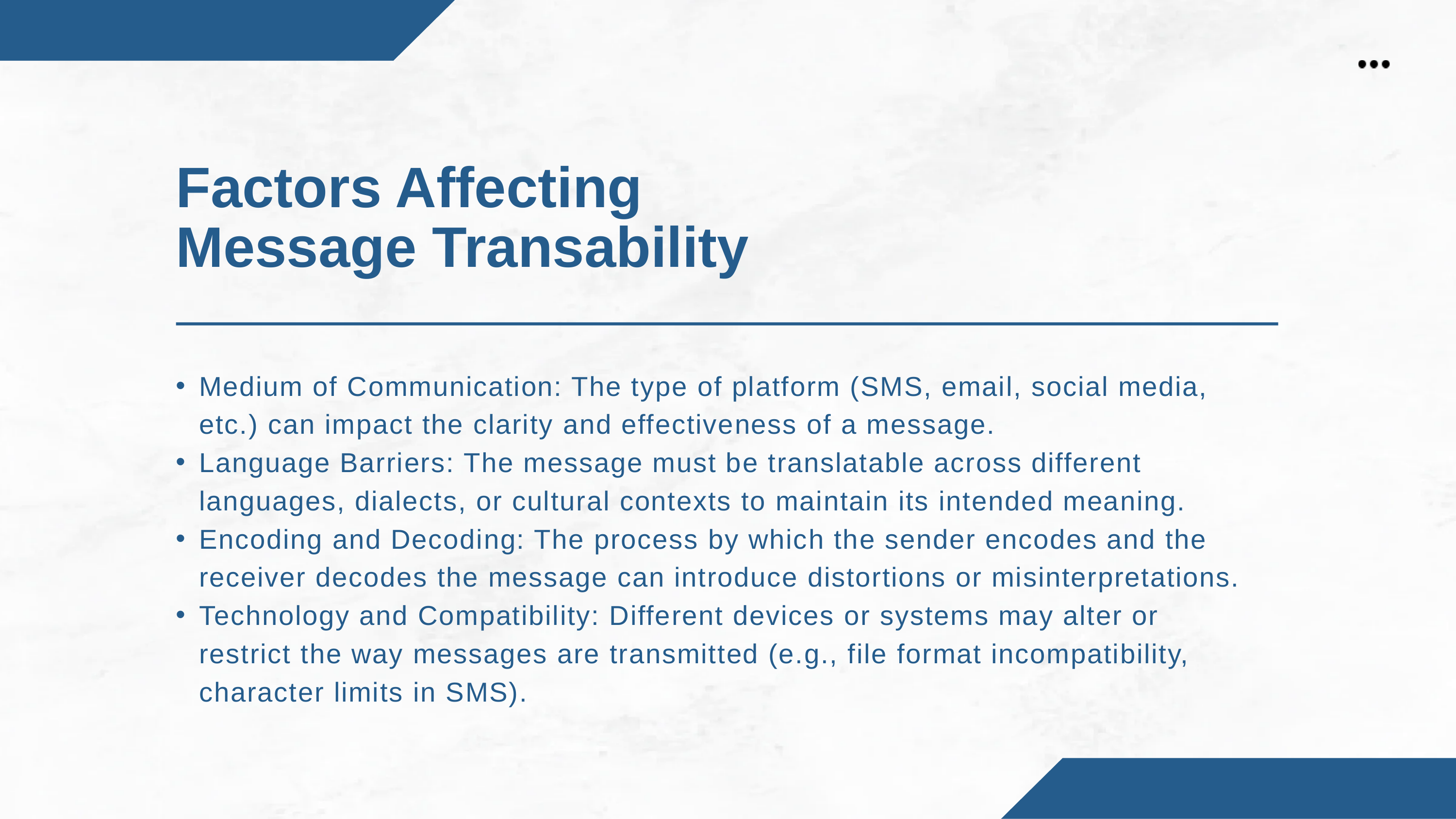

Factors Affecting Message Transability

Medium of Communication: The type of platform (SMS, email, social media, etc.) can impact the clarity and effectiveness of a message.
Language Barriers: The message must be translatable across different languages, dialects, or cultural contexts to maintain its intended meaning.
Encoding and Decoding: The process by which the sender encodes and the receiver decodes the message can introduce distortions or misinterpretations.
Technology and Compatibility: Different devices or systems may alter or restrict the way messages are transmitted (e.g., file format incompatibility, character limits in SMS).